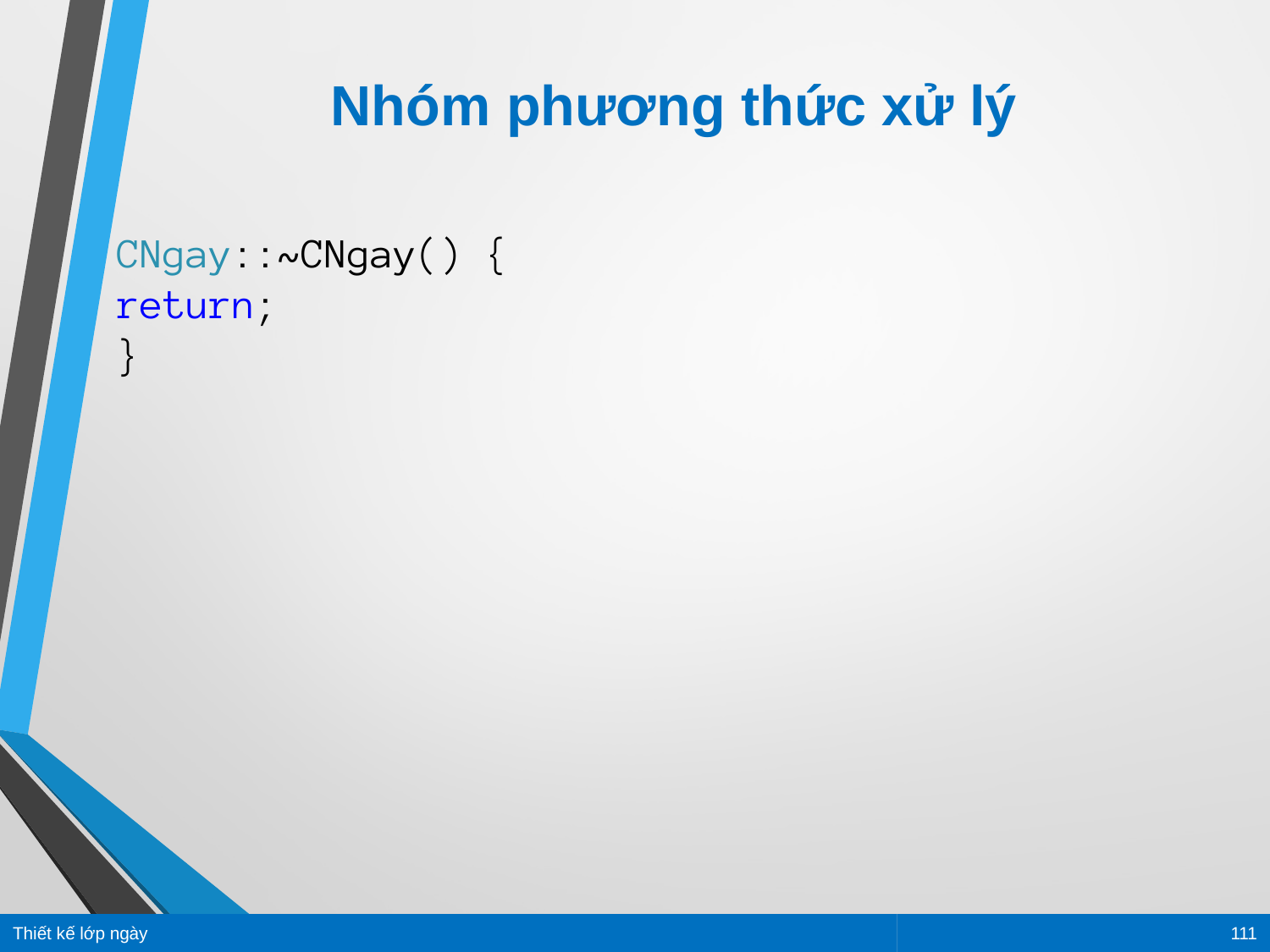

Nhóm phương thức xử lý
CNgay::~CNgay() {
return;
}
Thiết kế lớp ngày
111